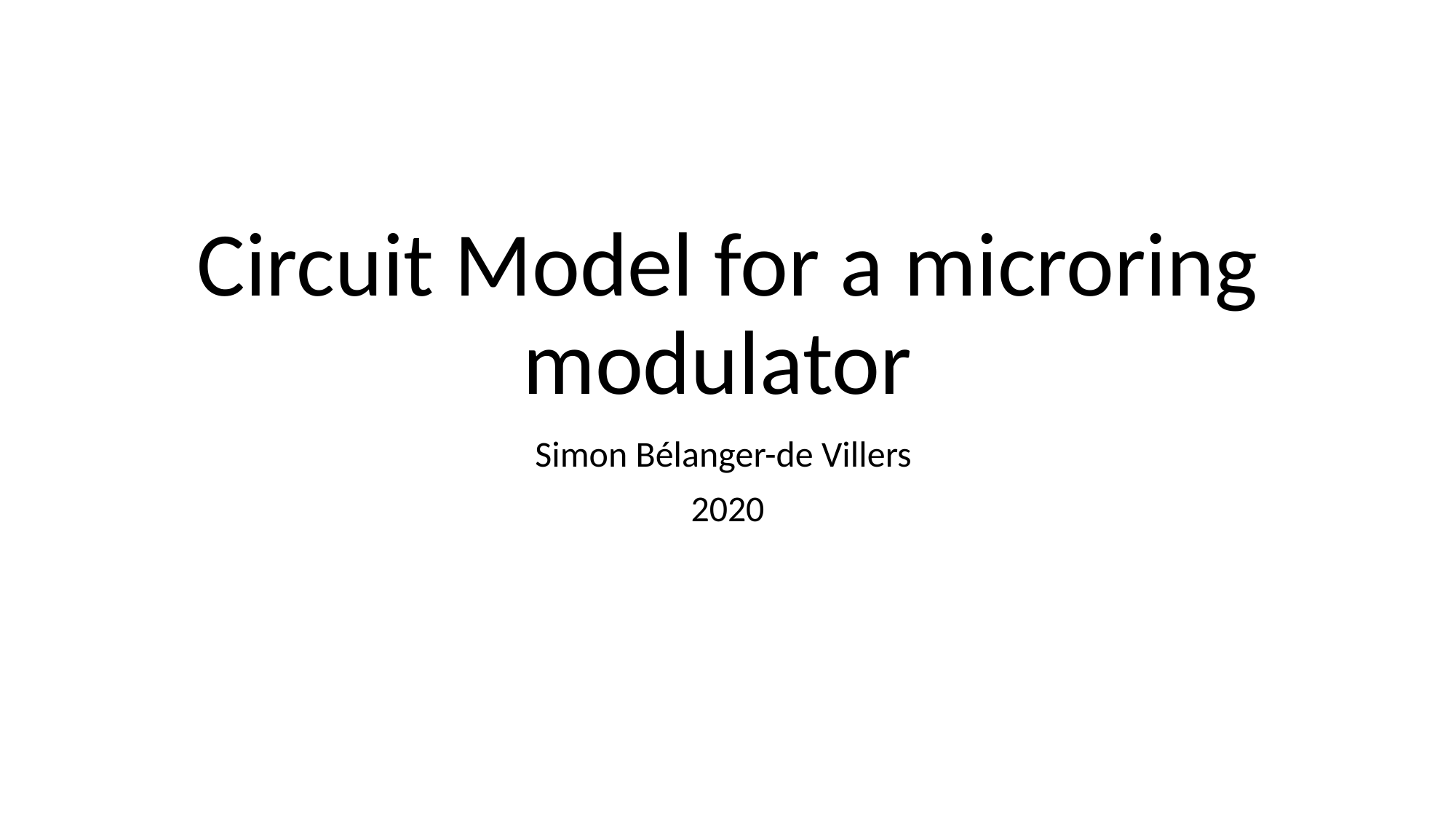

# Circuit Model for a microring modulator
Simon Bélanger-de Villers
2020